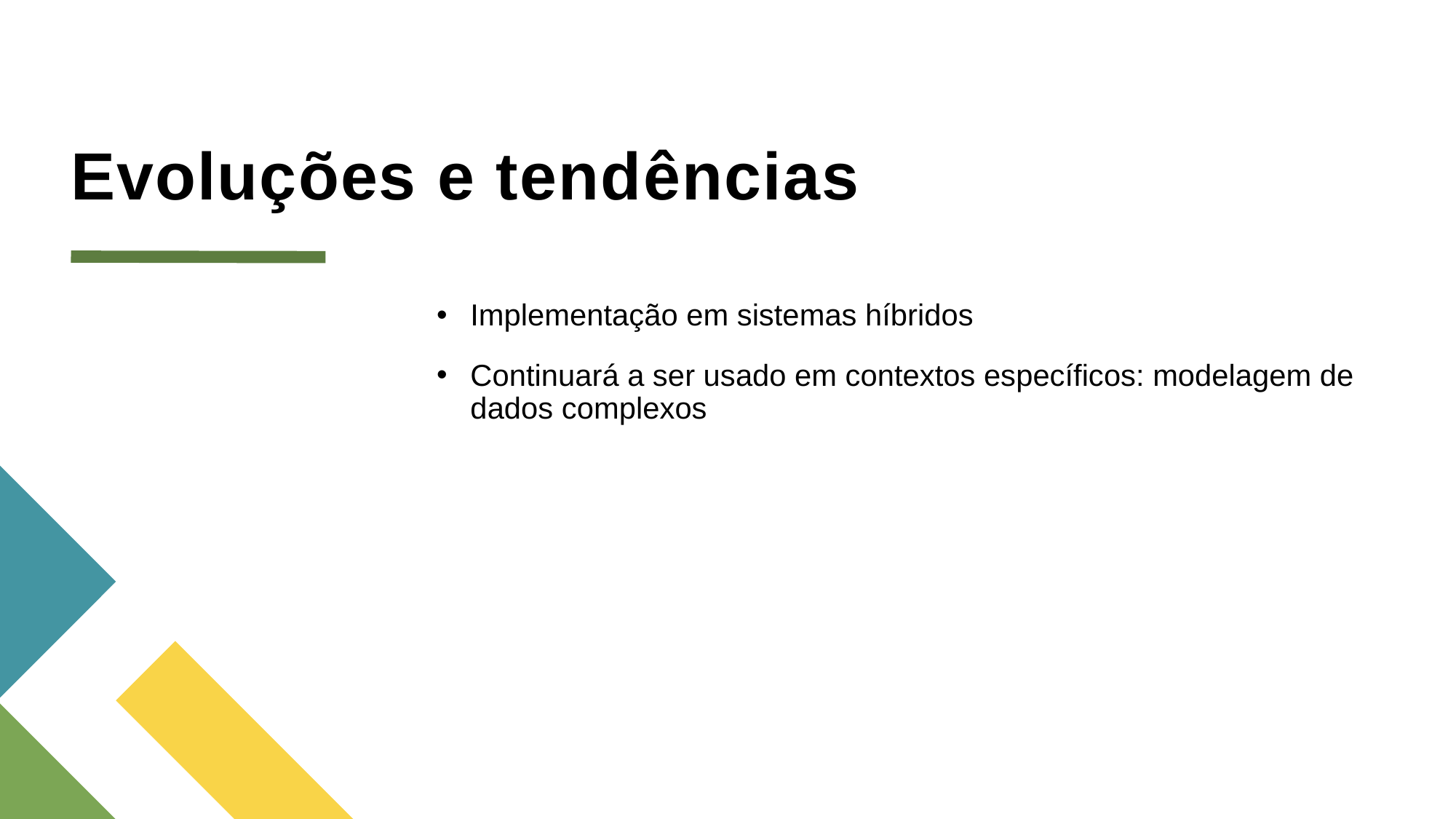

# Evoluções e tendências
Implementação em sistemas híbridos
Continuará a ser usado em contextos específicos: modelagem de dados complexos